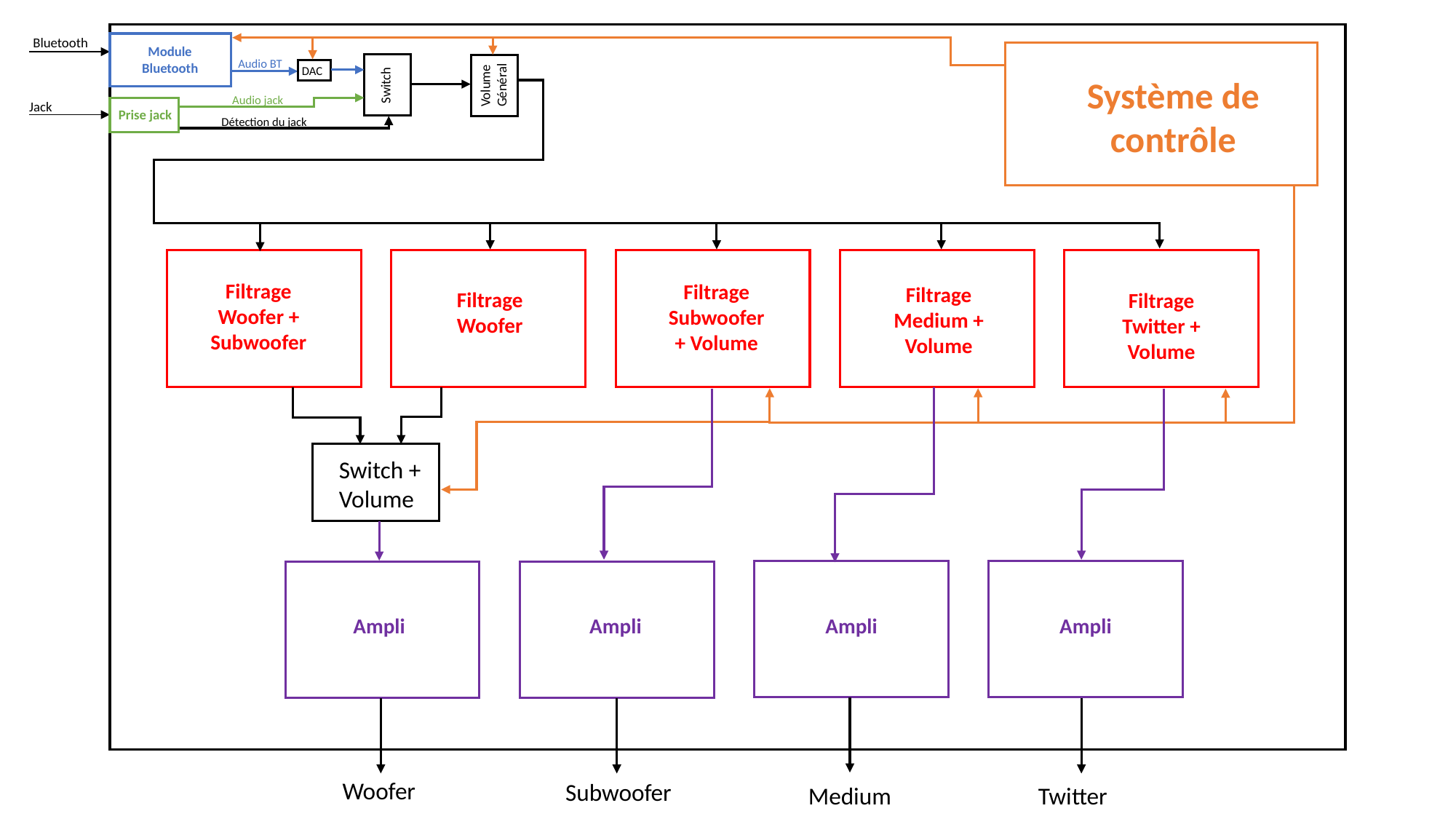

Bluetooth

Module
Bluetooth

Audio BT

DAC

Volume
Général
Système de
contrôle

Switch

Audio jack
Jack

Prise jack
Détection du jack

Filtrage Woofer + Subwoofer
Filtrage Subwoofer + Volume
Filtrage Medium + Volume
Filtrage Woofer
Filtrage Twitter + Volume

Switch +
Volume

Ampli
Ampli
Ampli
Ampli

Woofer
Subwoofer
Medium
Twitter